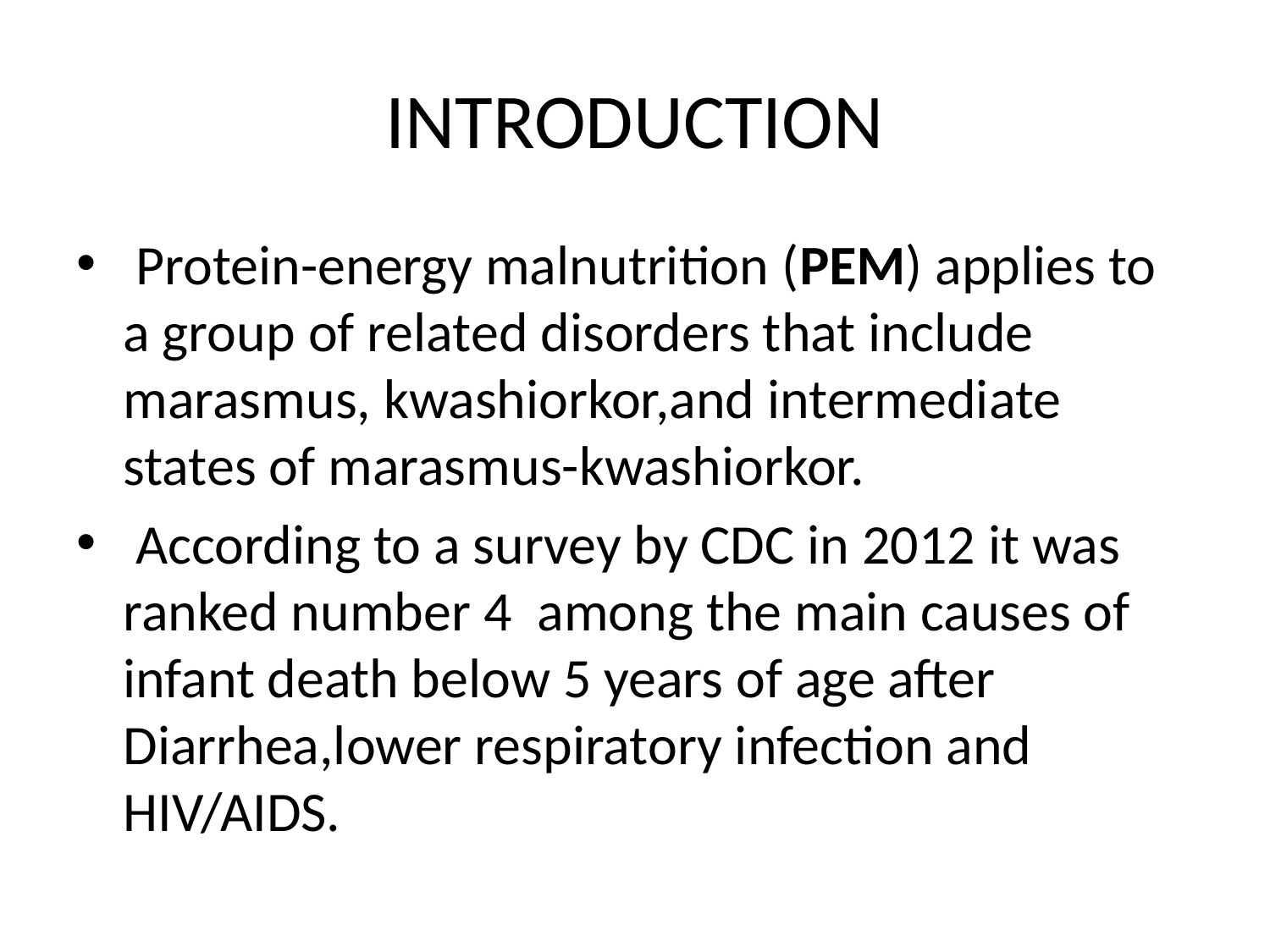

# INTRODUCTION
 Protein-energy malnutrition (PEM) applies to a group of related disorders that include marasmus, kwashiorkor,and intermediate states of marasmus-kwashiorkor.
 According to a survey by CDC in 2012 it was ranked number 4  among the main causes of infant death below 5 years of age after Diarrhea,lower respiratory infection and HIV/AIDS.